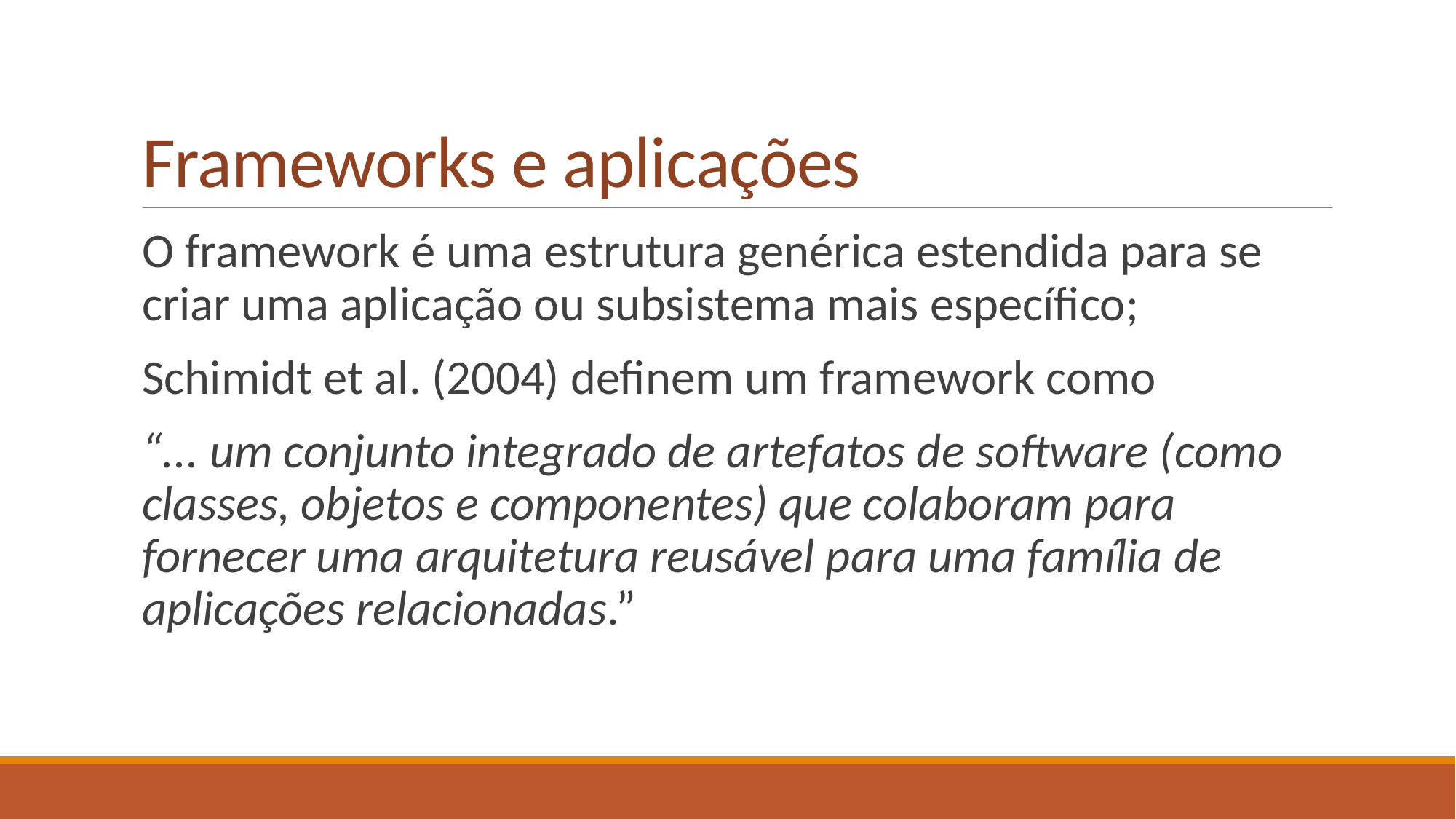

# Frameworks e aplicações
O framework é uma estrutura genérica estendida para se criar uma aplicação ou subsistema mais específico;
Schimidt et al. (2004) definem um framework como
“... um conjunto integrado de artefatos de software (como classes, objetos e componentes) que colaboram para fornecer uma arquitetura reusável para uma família de aplicações relacionadas.”